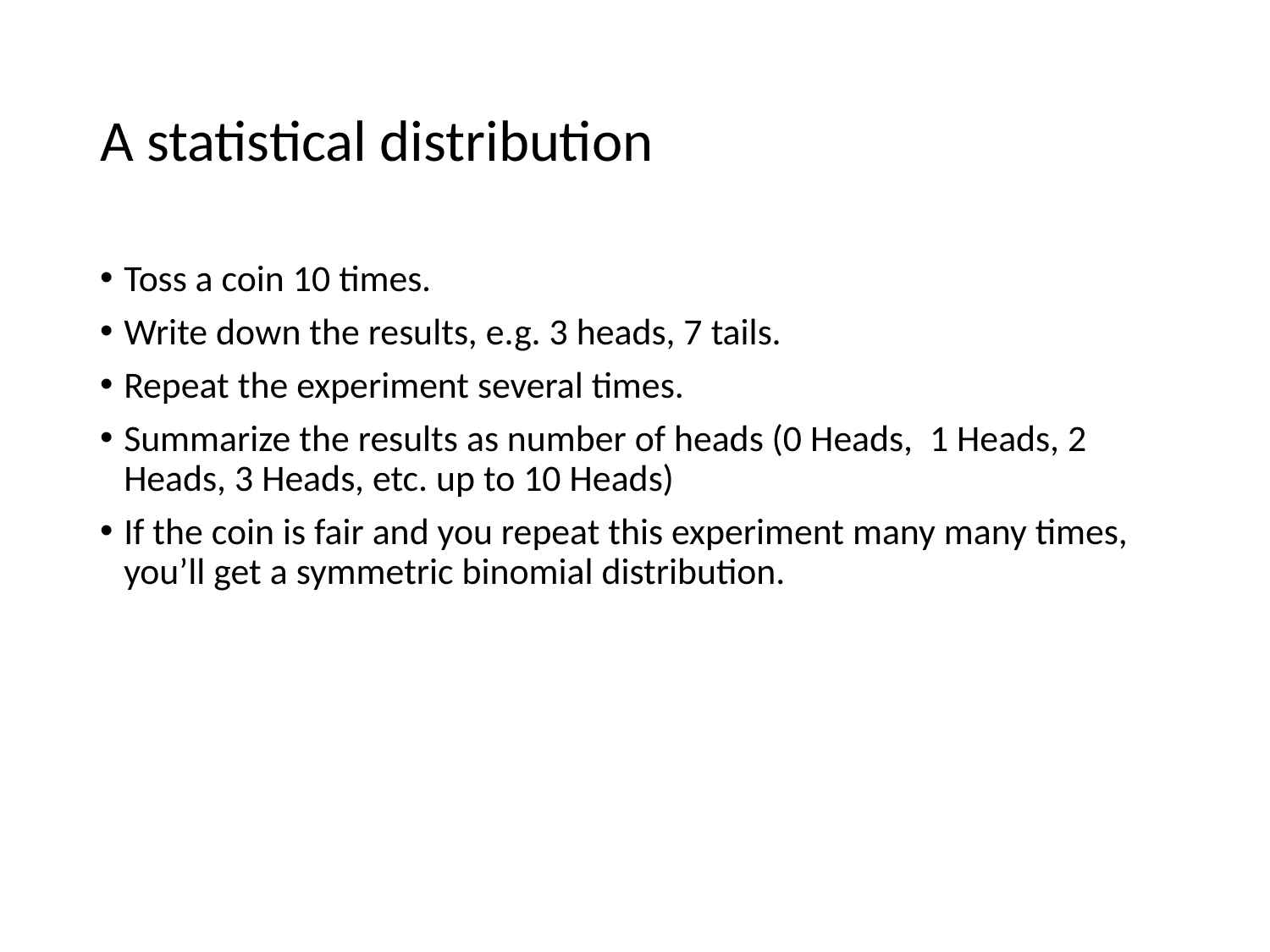

# A statistical distribution
Toss a coin 10 times.
Write down the results, e.g. 3 heads, 7 tails.
Repeat the experiment several times.
Summarize the results as number of heads (0 Heads,  1 Heads, 2 Heads, 3 Heads, etc. up to 10 Heads)
If the coin is fair and you repeat this experiment many many times, you’ll get a symmetric binomial distribution.